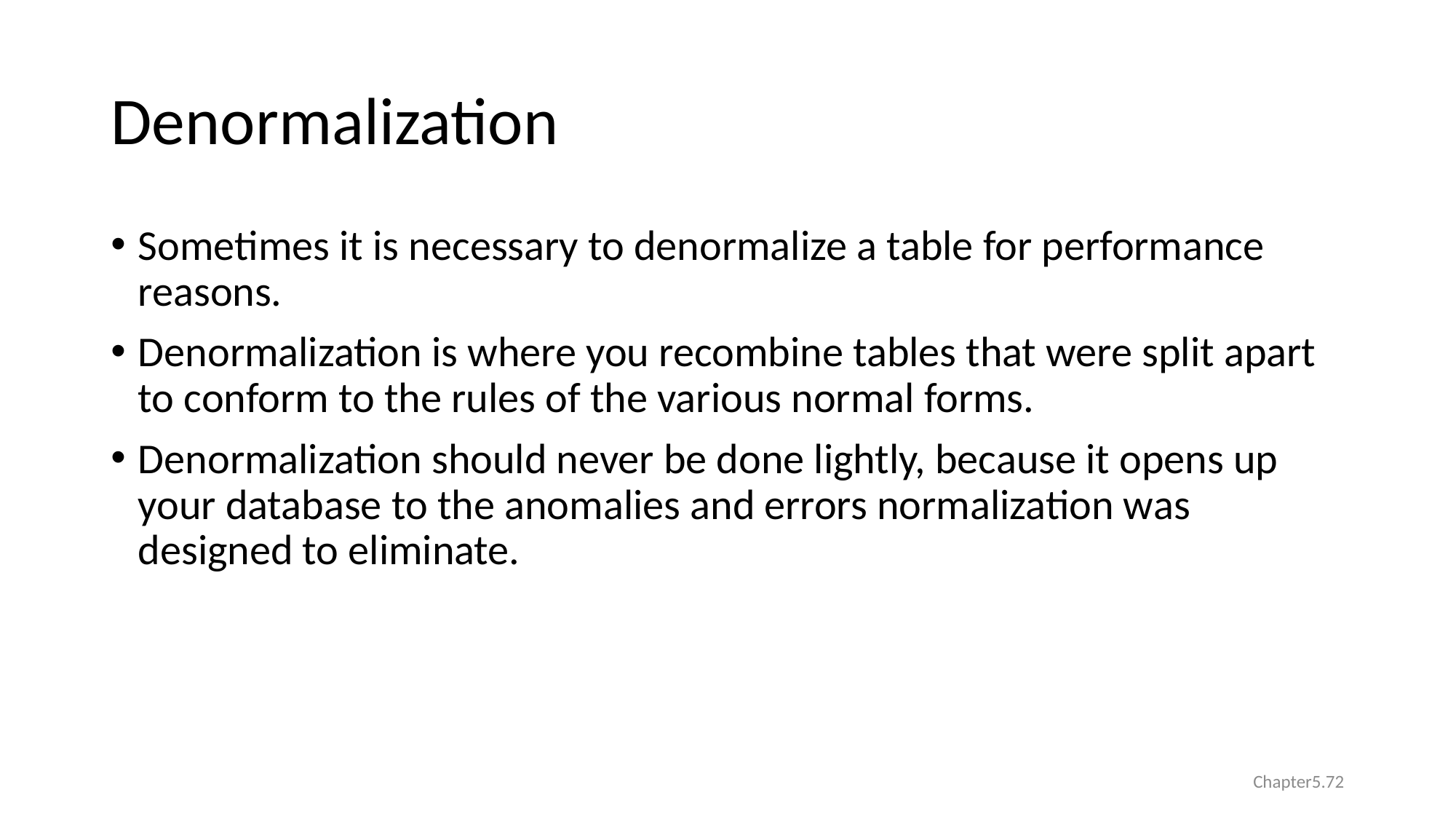

# Denormalization
Sometimes it is necessary to denormalize a table for performance reasons.
Denormalization is where you recombine tables that were split apart to conform to the rules of the various normal forms.
Denormalization should never be done lightly, because it opens up your database to the anomalies and errors normalization was designed to eliminate.
Chapter5.72